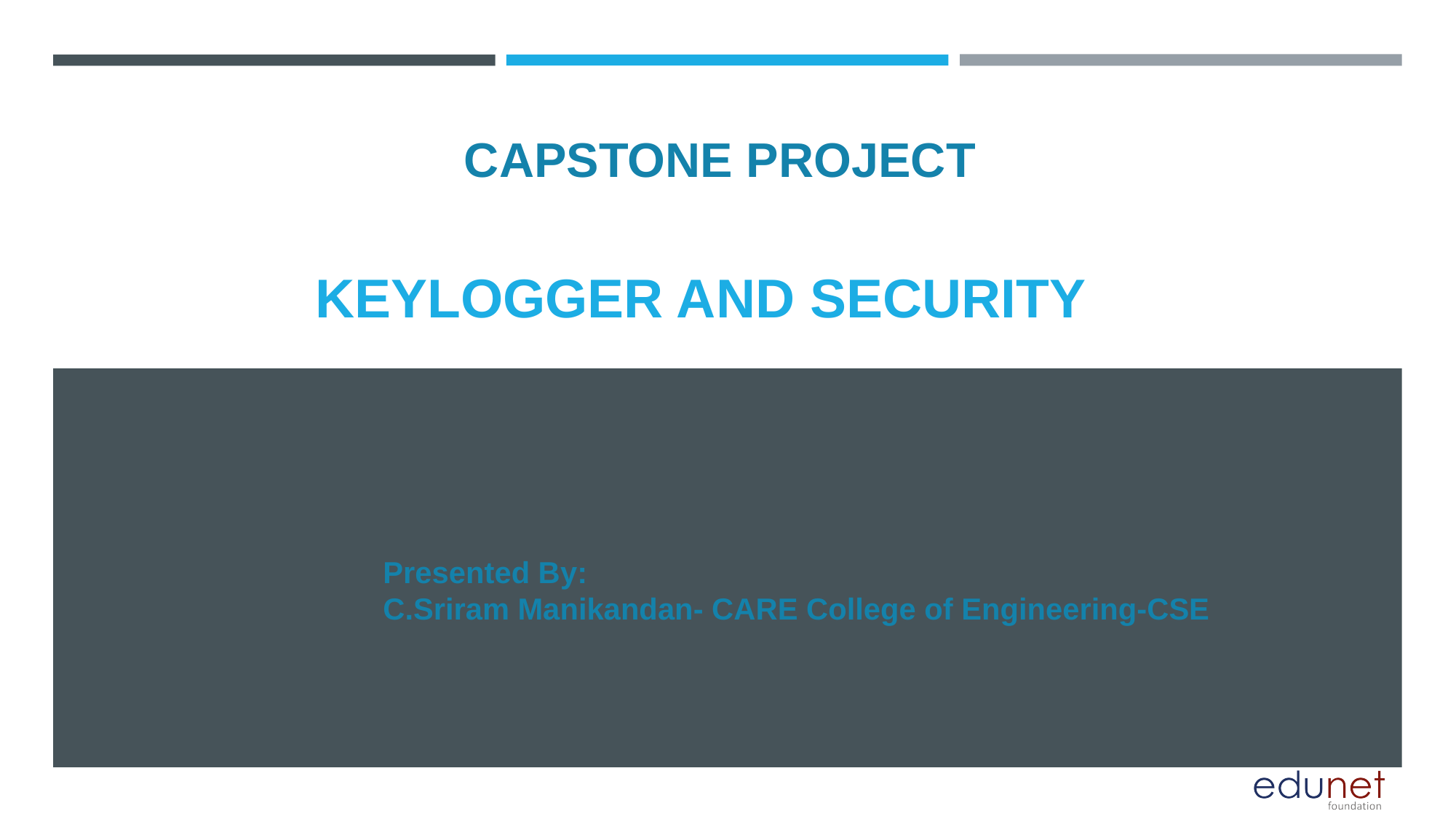

CAPSTONE PROJECT
# KEYLOGGER AND SECURITY
Presented By:
C.Sriram Manikandan- CARE College of Engineering-CSE